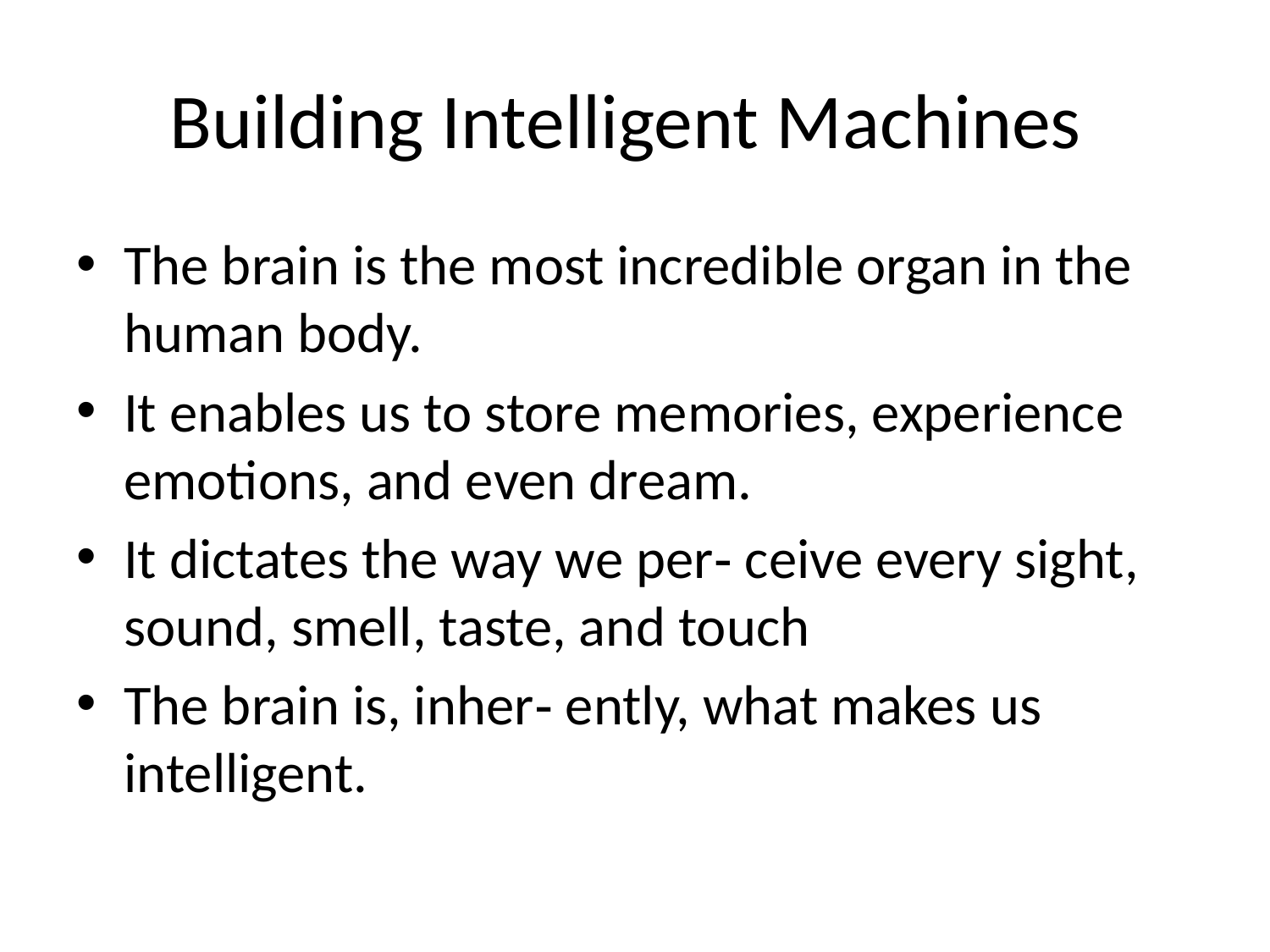

# Building Intelligent Machines
The brain is the most incredible organ in the human body.
It enables us to store memories, experience emotions, and even dream.
It dictates the way we per‐ ceive every sight, sound, smell, taste, and touch
The brain is, inher‐ ently, what makes us intelligent.